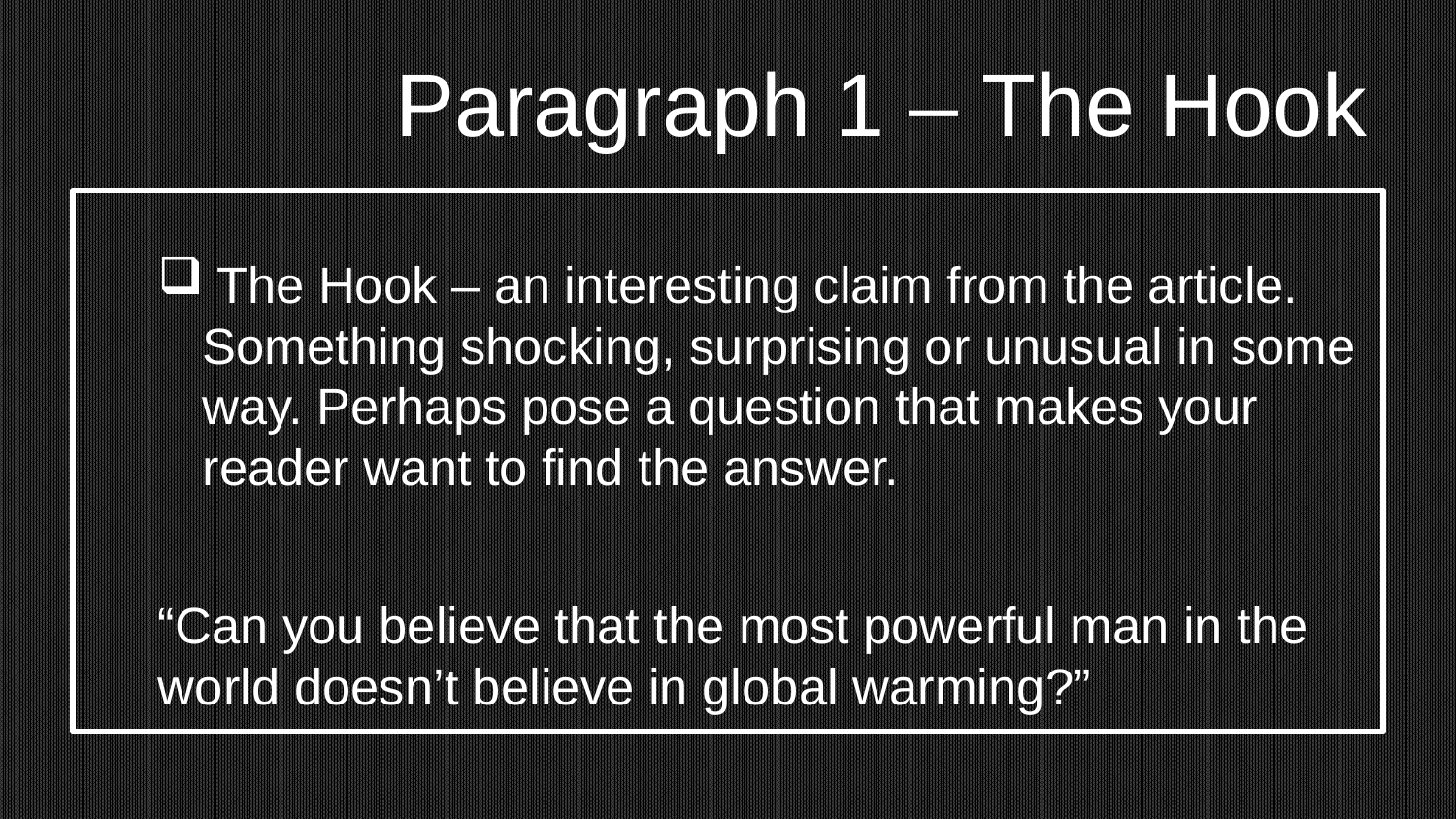

# Paragraph 1 – The Hook

 The Hook – an interesting claim from the article. Something shocking, surprising or unusual in some way. Perhaps pose a question that makes your reader want to find the answer.

“Can you believe that the most powerful man in the world doesn’t believe in global warming?”